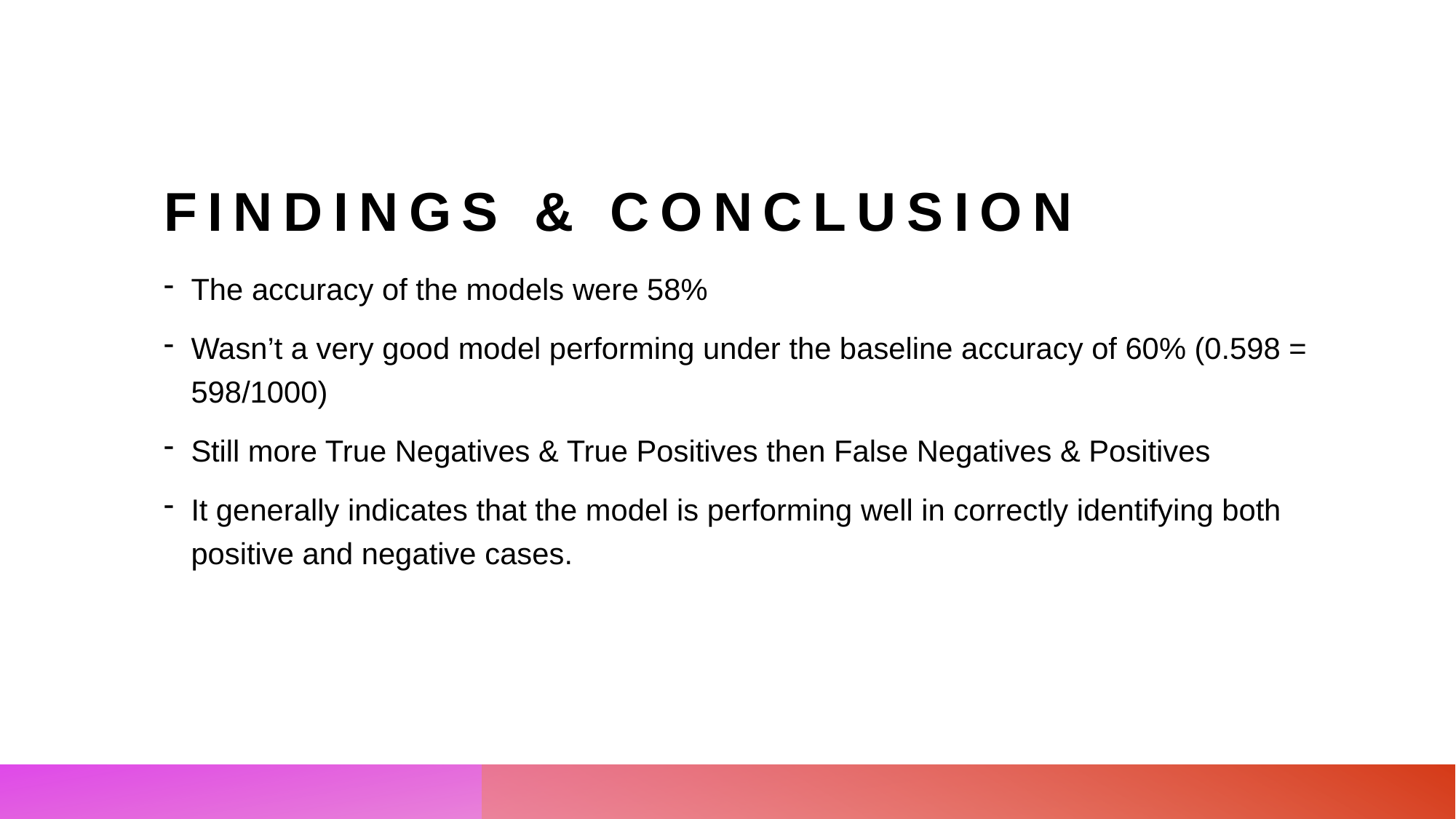

# Findings & Conclusion
The accuracy of the models were 58%
Wasn’t a very good model performing under the baseline accuracy of 60% (0.598 = 598/1000)
Still more True Negatives & True Positives then False Negatives & Positives
It generally indicates that the model is performing well in correctly identifying both positive and negative cases.